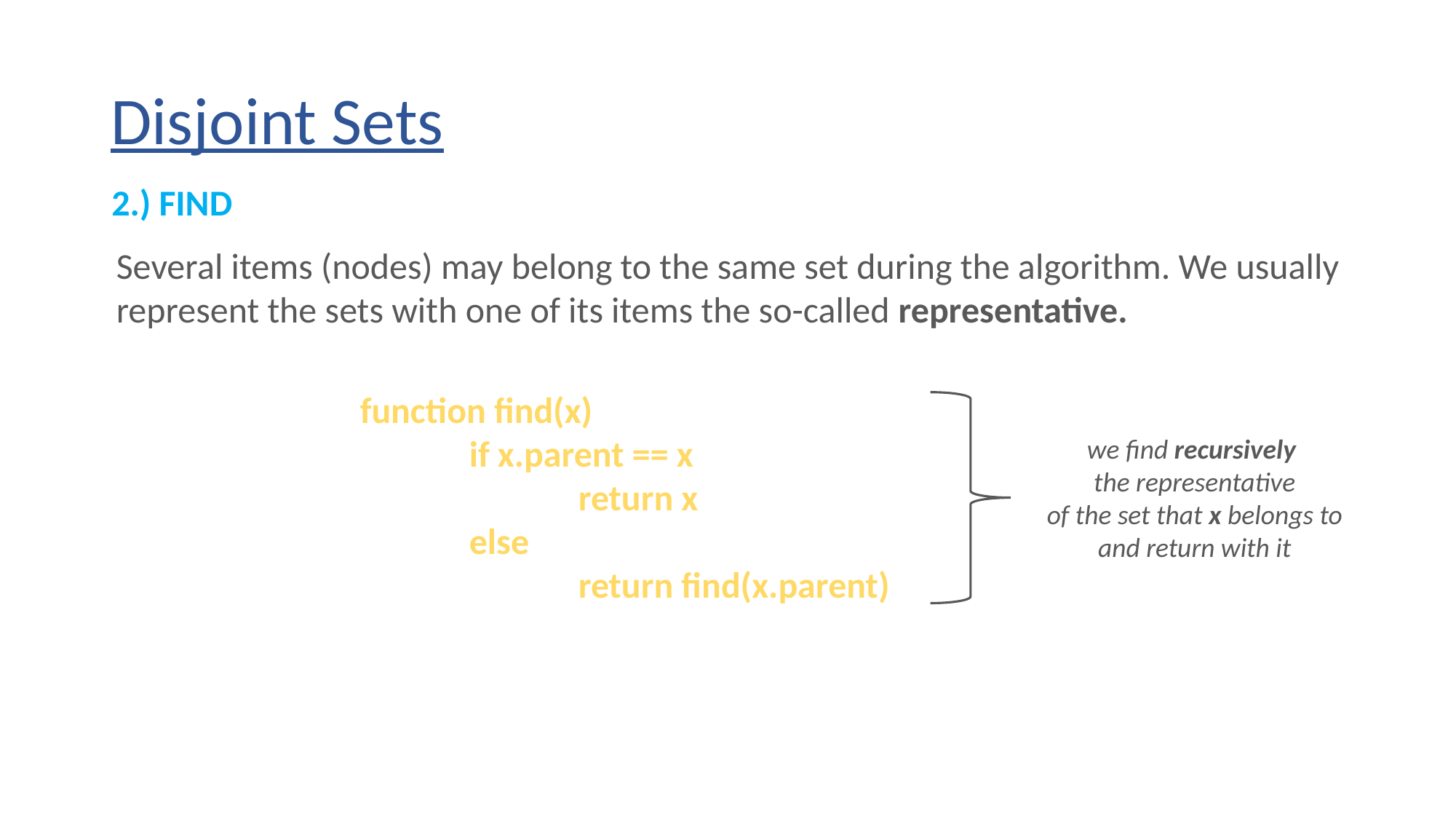

# Disjoint Sets
2.) FIND
Several items (nodes) may belong to the same set during the algorithm. We usually
represent the sets with one of its items the so-called representative.
function find(x)
	if x.parent == x
		return x
	else
		return find(x.parent)

we find recursively
the representative
of the set that x belongs to
and return with it